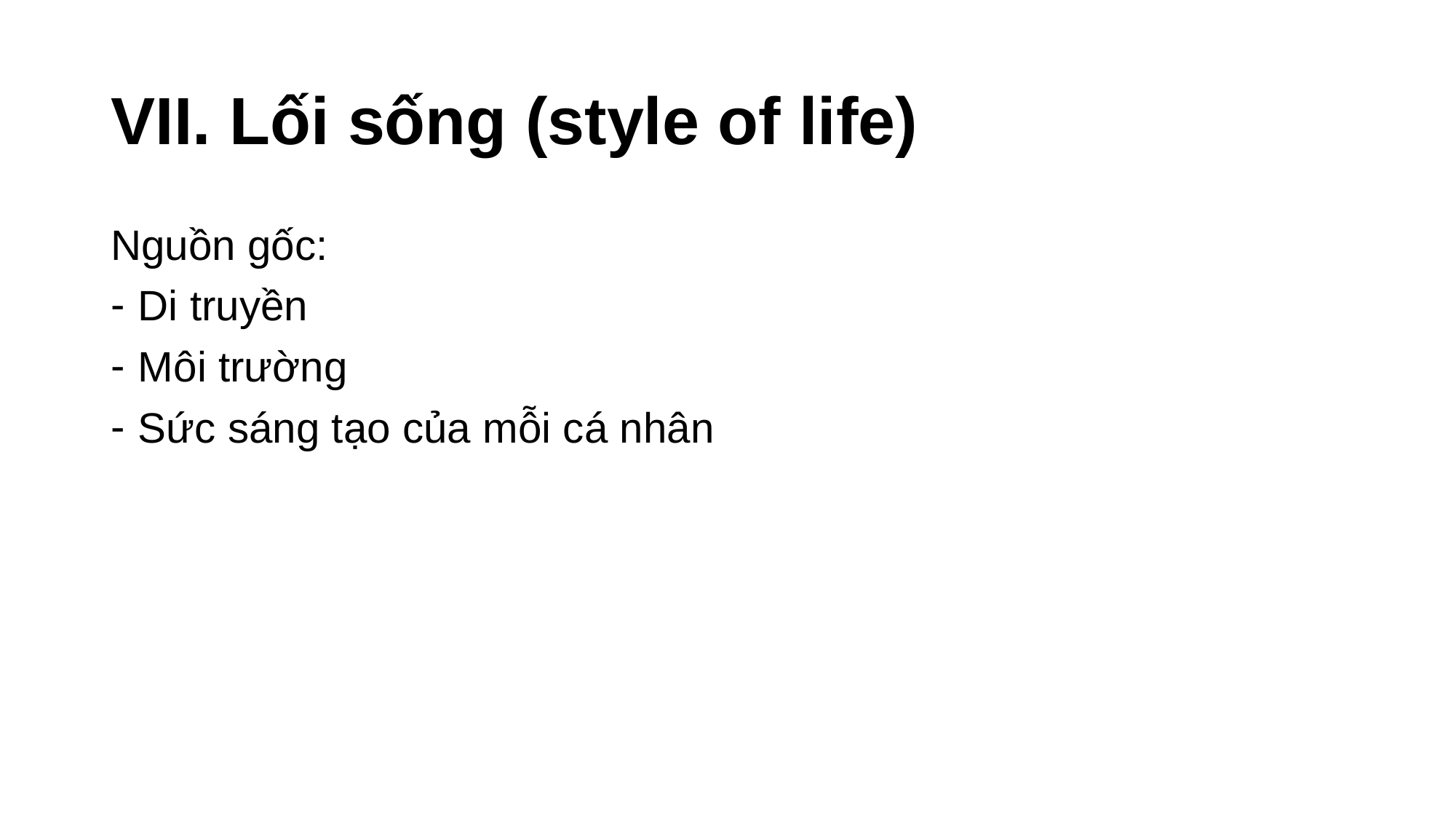

# VII. Lối sống (style of life)
Nguồn gốc:
Di truyền
Môi trường
Sức sáng tạo của mỗi cá nhân